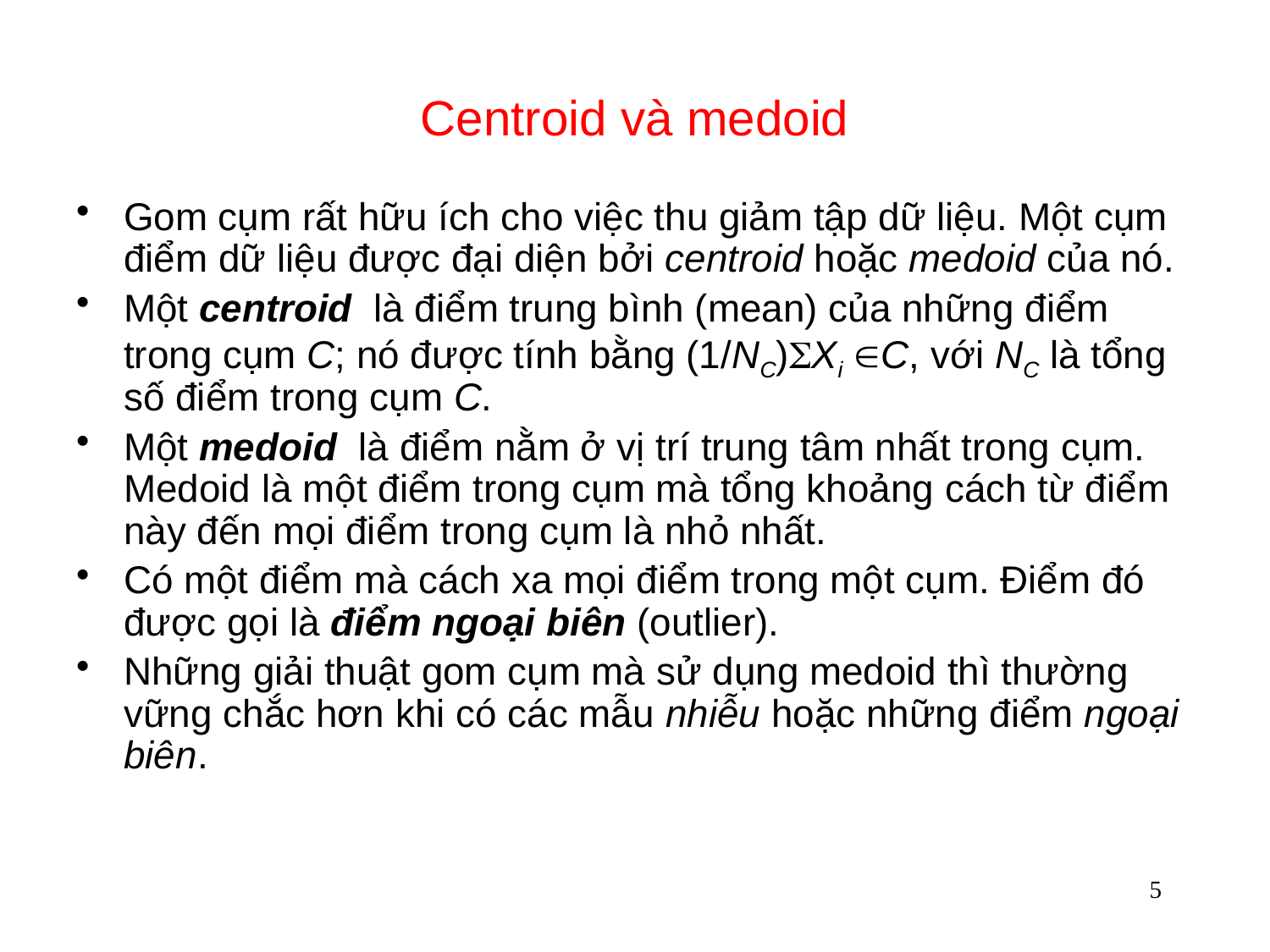

# Centroid và medoid
Gom cụm rất hữu ích cho việc thu giảm tập dữ liệu. Một cụm điểm dữ liệu được đại diện bởi centroid hoặc medoid của nó.
Một centroid  là điểm trung bình (mean) của những điểm trong cụm C; nó được tính bằng (1/NC)ΣXi ∈C, với NC là tổng số điểm trong cụm C.
Một medoid  là điểm nằm ở vị trí trung tâm nhất trong cụm. Medoid là một điểm trong cụm mà tổng khoảng cách từ điểm này đến mọi điểm trong cụm là nhỏ nhất.
Có một điểm mà cách xa mọi điểm trong một cụm. Điểm đó được gọi là điểm ngoại biên (outlier).
Những giải thuật gom cụm mà sử dụng medoid thì thường vững chắc hơn khi có các mẫu nhiễu hoặc những điểm ngoại biên.
5